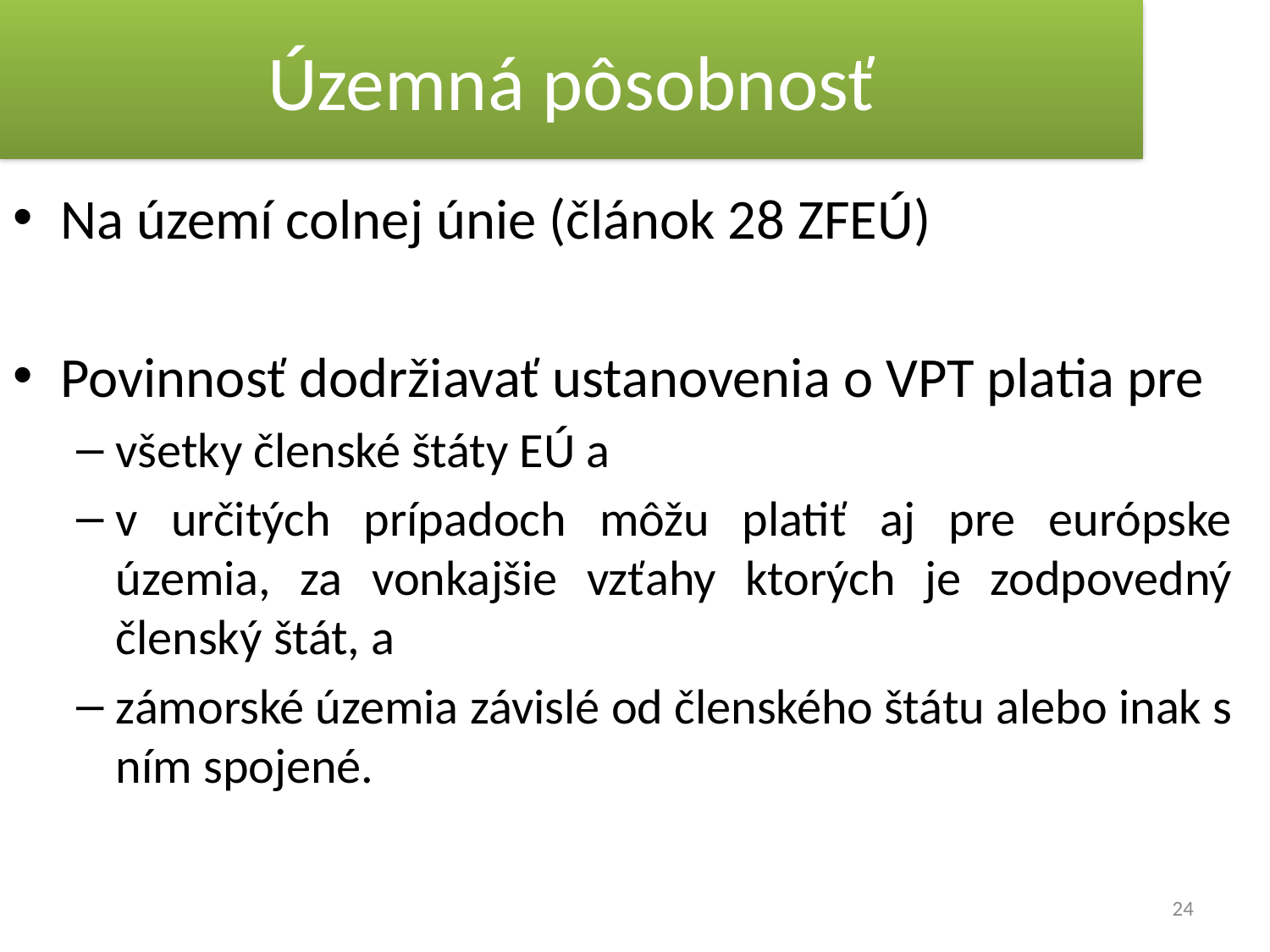

# Územná pôsobnosť
Na území colnej únie (článok 28 ZFEÚ)

Povinnosť dodržiavať ustanovenia o VPT platia pre
všetky členské štáty EÚ a
v určitých prípadoch môžu platiť aj pre európske územia, za vonkajšie vzťahy ktorých je zodpovedný členský štát, a
zámorské územia závislé od členského štátu alebo inak s ním spojené.
24